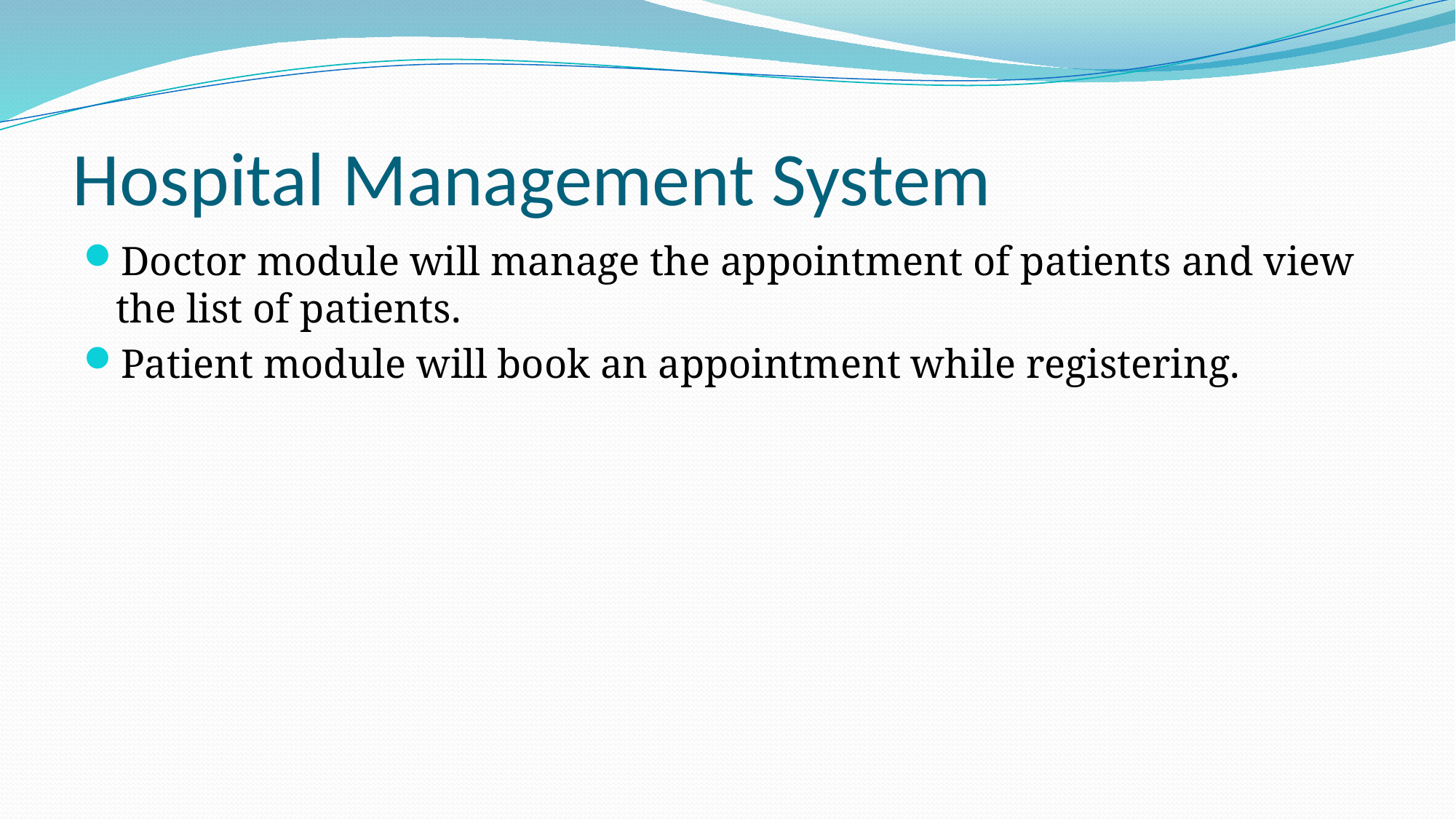

# Hospital Management System
Doctor module will manage the appointment of patients and view the list of patients.
Patient module will book an appointment while registering.